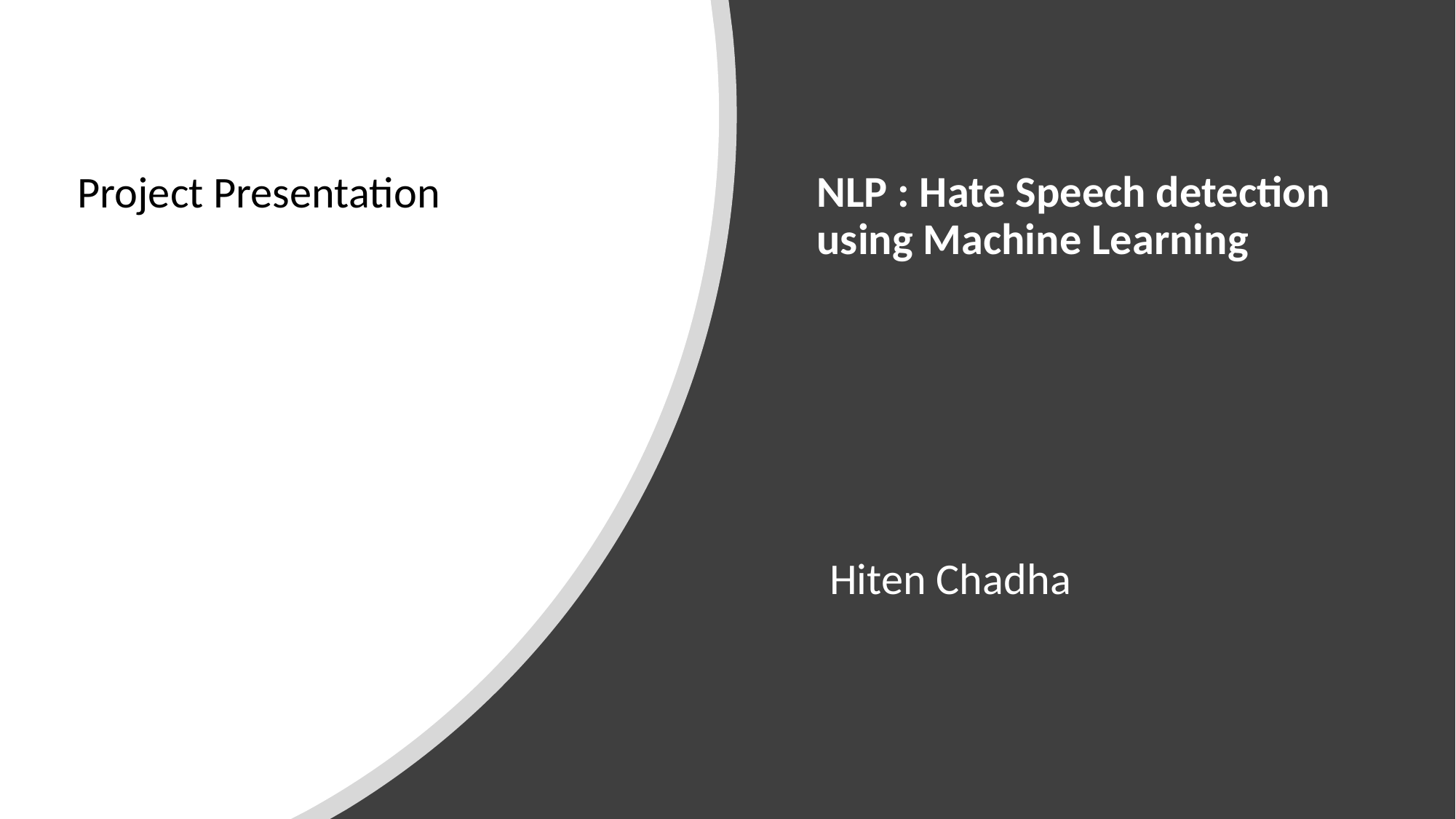

NLP : Hate Speech detection using Machine Learning
Project Presentation
Hiten Chadha